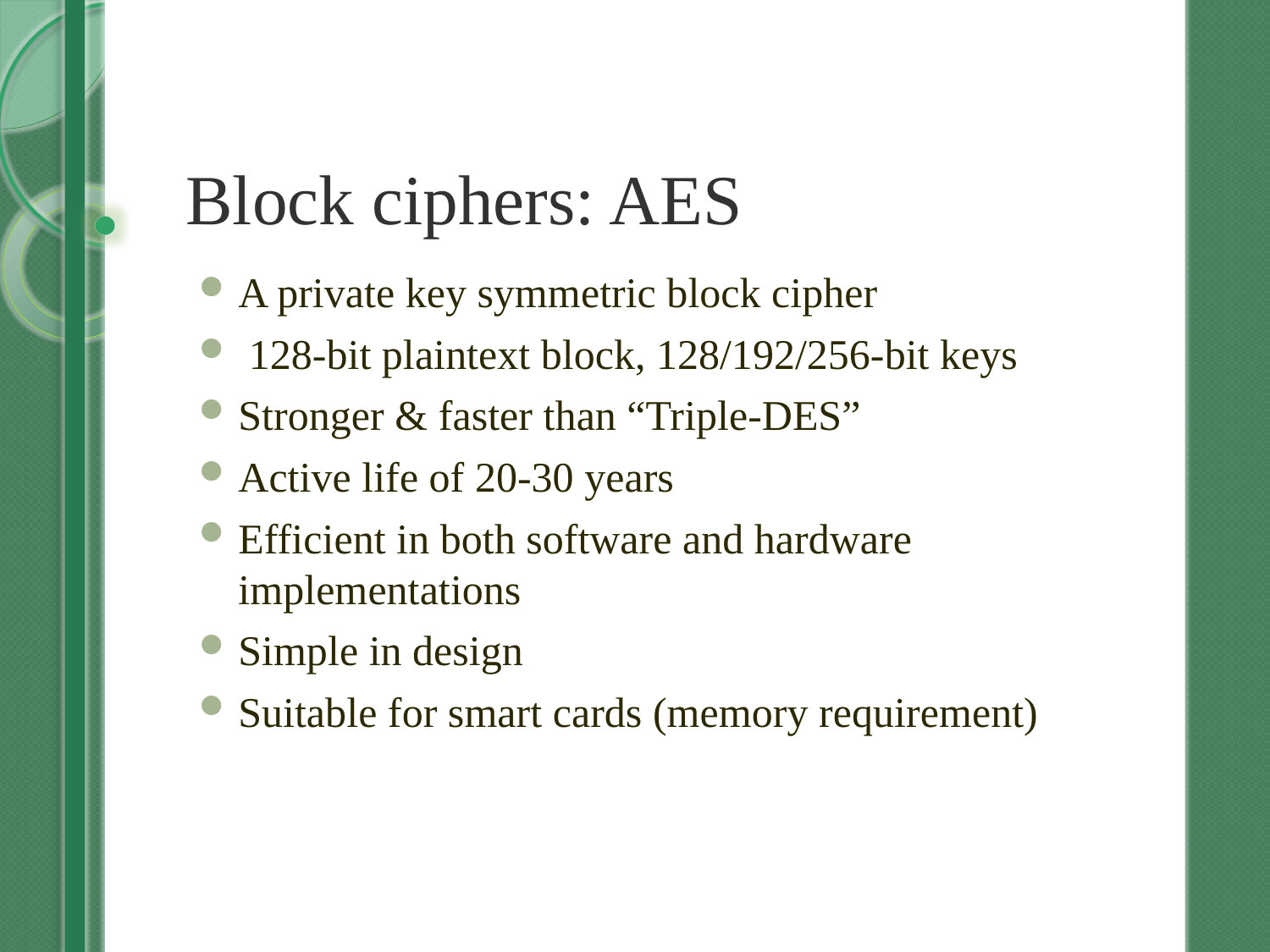

# Block ciphers: AES
A private key symmetric block cipher
 128-bit plaintext block, 128/192/256-bit keys
Stronger & faster than “Triple-DES”
Active life of 20-30 years
Efficient in both software and hardware implementations
Simple in design
Suitable for smart cards (memory requirement)